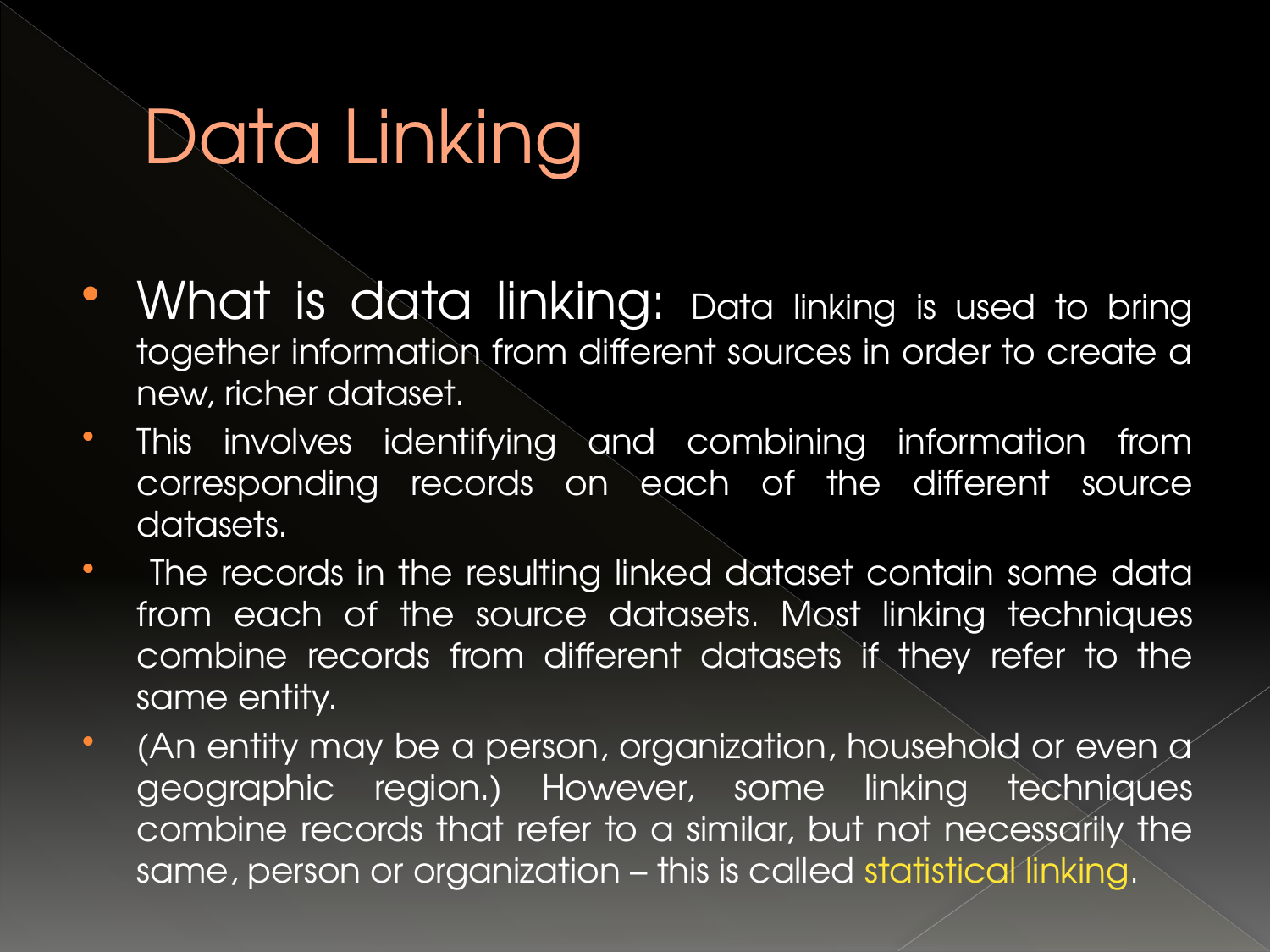

# Data Linking
What is data linking: Data linking is used to bring together information from different sources in order to create a new, richer dataset.
This involves identifying and combining information from corresponding records on each of the different source datasets.
 The records in the resulting linked dataset contain some data from each of the source datasets. Most linking techniques combine records from different datasets if they refer to the same entity.
(An entity may be a person, organization, household or even a geographic region.) However, some linking techniques combine records that refer to a similar, but not necessarily the same, person or organization – this is called statistical linking.